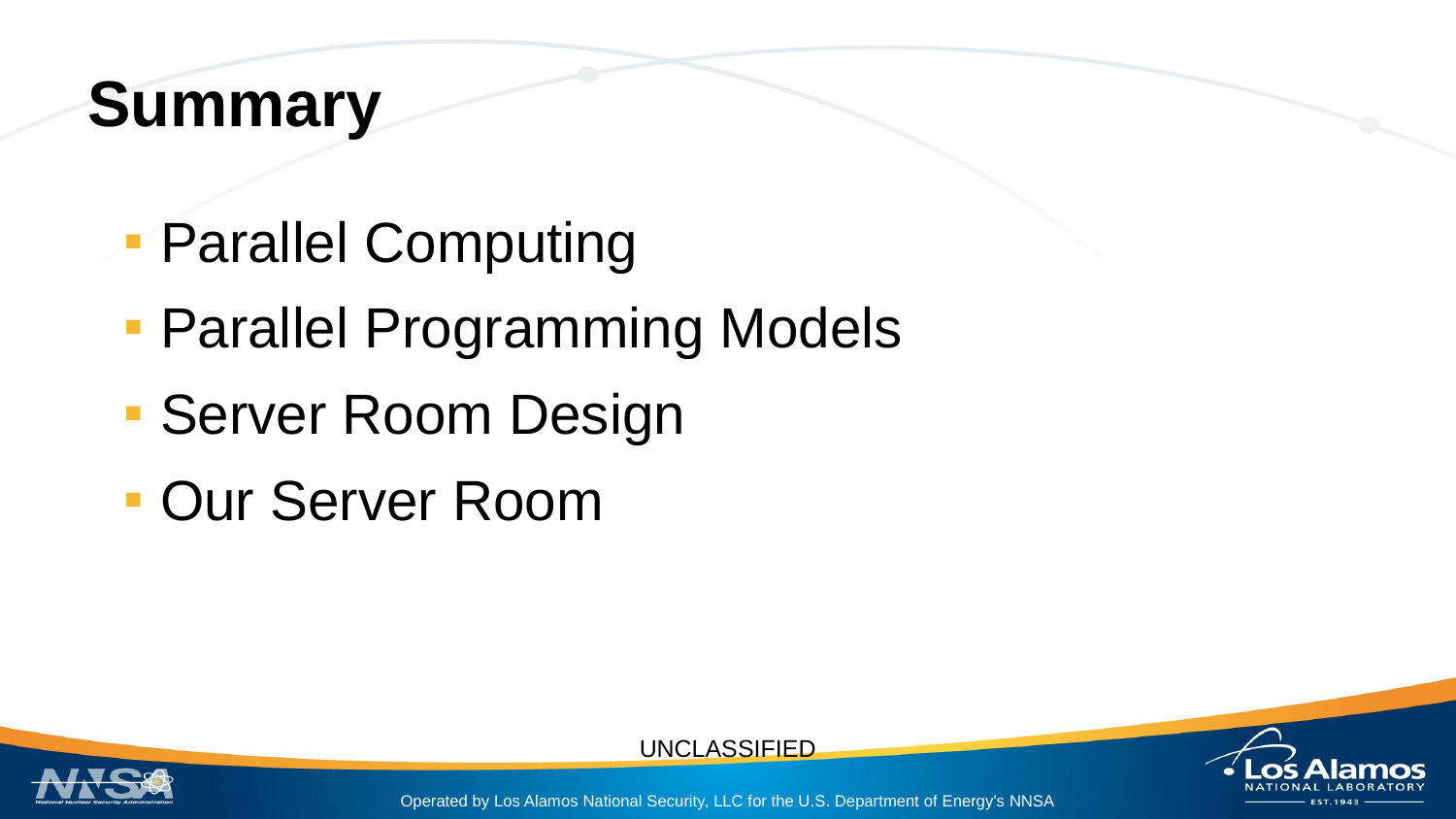

# Summary
Parallel Computing
Parallel Programming Models
Server Room Design
Our Server Room